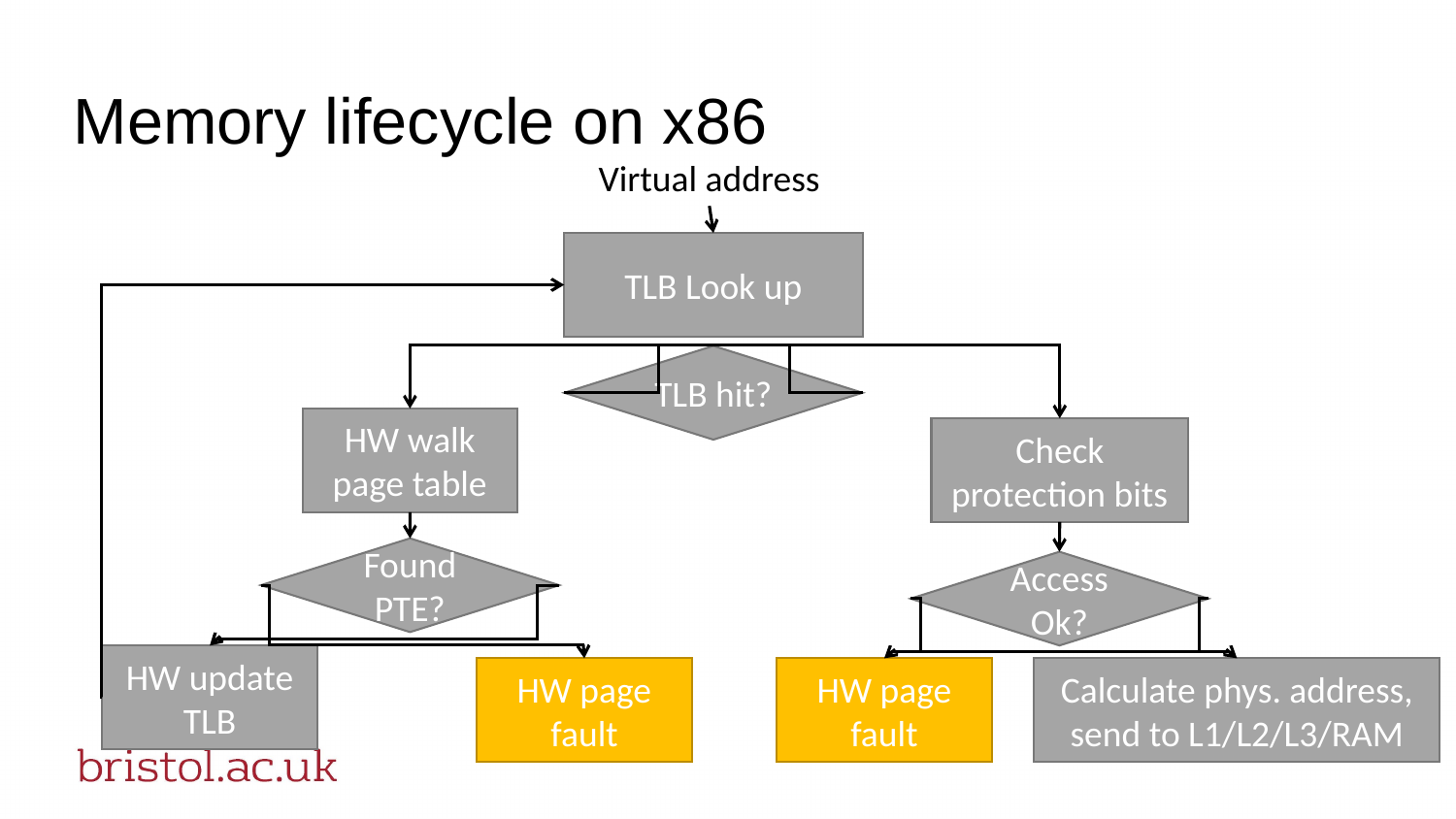

# Memory lifecycle on x86
Virtual address
TLB Look up
TLB hit?
HW walk page table
Check protection bits
Found PTE?
Access Ok?
HW update TLB
HW page fault
Calculate phys. address, send to L1/L2/L3/RAM
HW page fault